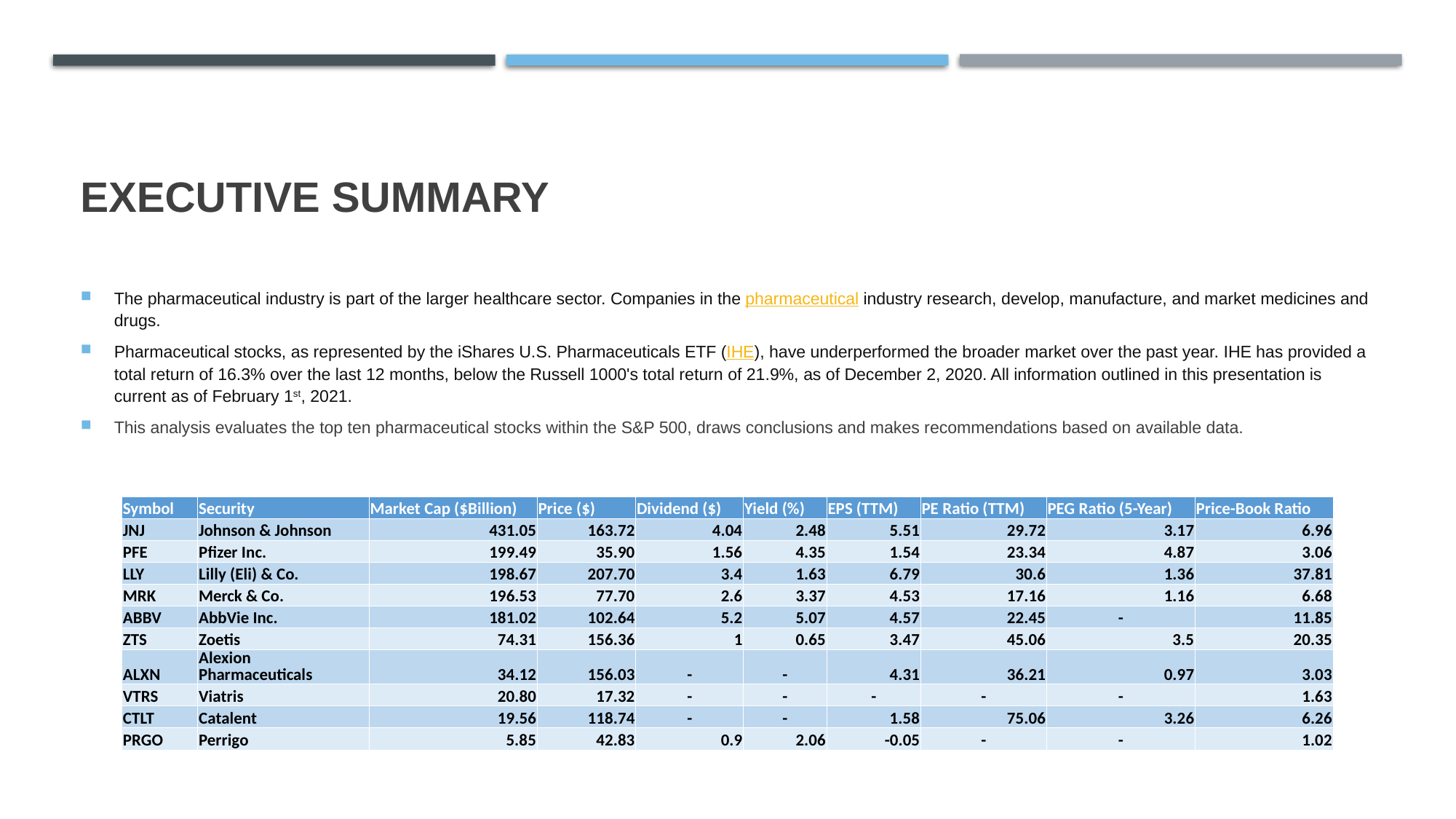

# Executive summary
The pharmaceutical industry is part of the larger healthcare sector. Companies in the pharmaceutical industry research, develop, manufacture, and market medicines and drugs.
Pharmaceutical stocks, as represented by the iShares U.S. Pharmaceuticals ETF (IHE), have underperformed the broader market over the past year. IHE has provided a total return of 16.3% over the last 12 months, below the Russell 1000's total return of 21.9%, as of December 2, 2020. All information outlined in this presentation is current as of February 1st, 2021.
This analysis evaluates the top ten pharmaceutical stocks within the S&P 500, draws conclusions and makes recommendations based on available data.
| Symbol | Security | Market Cap ($Billion) | Price ($) | Dividend ($) | Yield (%) | EPS (TTM) | PE Ratio (TTM) | PEG Ratio (5-Year) | Price-Book Ratio |
| --- | --- | --- | --- | --- | --- | --- | --- | --- | --- |
| JNJ | Johnson & Johnson | 431.05 | 163.72 | 4.04 | 2.48 | 5.51 | 29.72 | 3.17 | 6.96 |
| PFE | Pfizer Inc. | 199.49 | 35.90 | 1.56 | 4.35 | 1.54 | 23.34 | 4.87 | 3.06 |
| LLY | Lilly (Eli) & Co. | 198.67 | 207.70 | 3.4 | 1.63 | 6.79 | 30.6 | 1.36 | 37.81 |
| MRK | Merck & Co. | 196.53 | 77.70 | 2.6 | 3.37 | 4.53 | 17.16 | 1.16 | 6.68 |
| ABBV | AbbVie Inc. | 181.02 | 102.64 | 5.2 | 5.07 | 4.57 | 22.45 | - | 11.85 |
| ZTS | Zoetis | 74.31 | 156.36 | 1 | 0.65 | 3.47 | 45.06 | 3.5 | 20.35 |
| ALXN | Alexion Pharmaceuticals | 34.12 | 156.03 | - | - | 4.31 | 36.21 | 0.97 | 3.03 |
| VTRS | Viatris | 20.80 | 17.32 | - | - | - | - | - | 1.63 |
| CTLT | Catalent | 19.56 | 118.74 | - | - | 1.58 | 75.06 | 3.26 | 6.26 |
| PRGO | Perrigo | 5.85 | 42.83 | 0.9 | 2.06 | -0.05 | - | - | 1.02 |